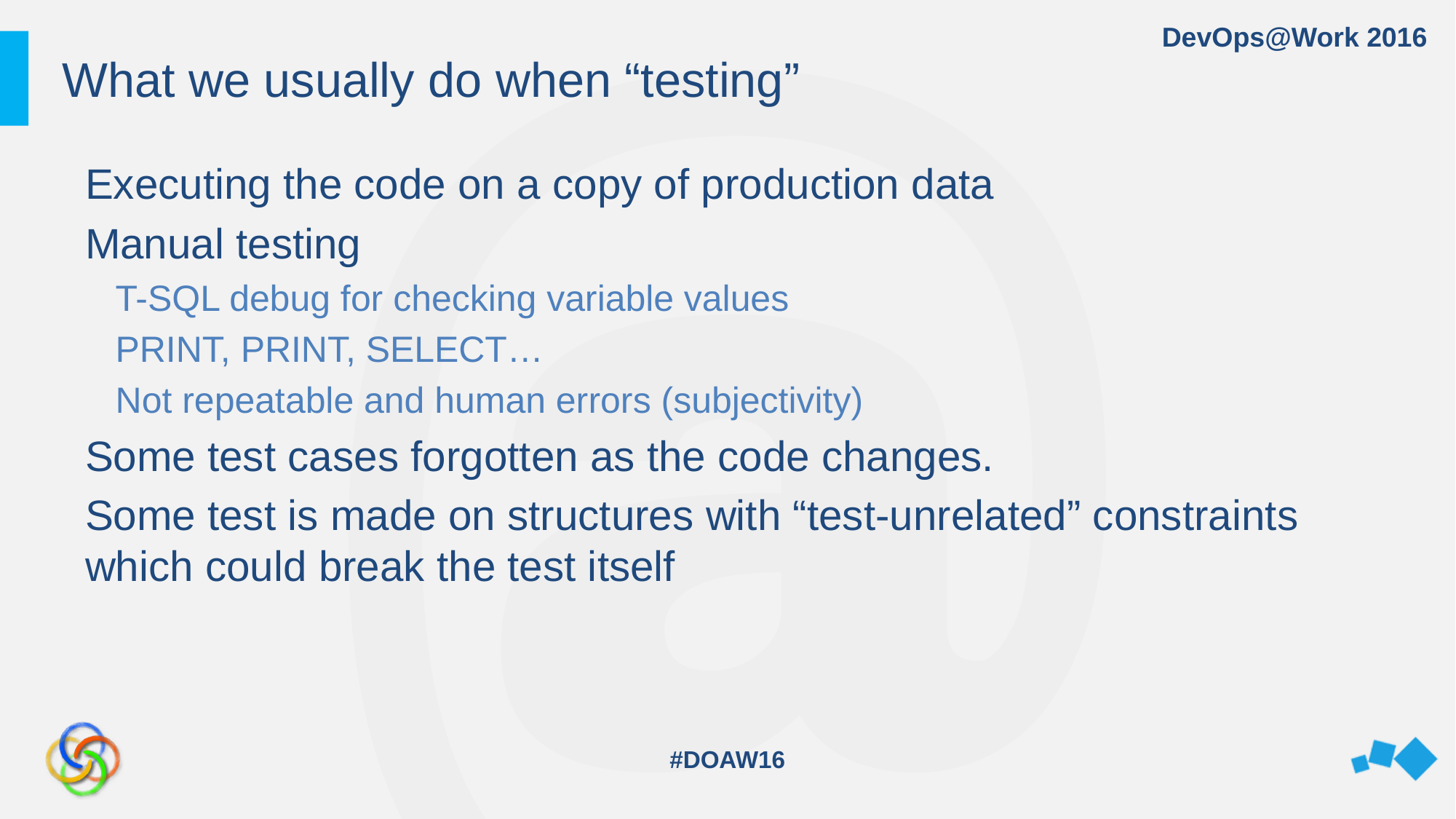

# What we usually do when “testing”
Executing the code on a copy of production data
Manual testing
T-SQL debug for checking variable values
PRINT, PRINT, SELECT…
Not repeatable and human errors (subjectivity)
Some test cases forgotten as the code changes.
Some test is made on structures with “test-unrelated” constraints which could break the test itself